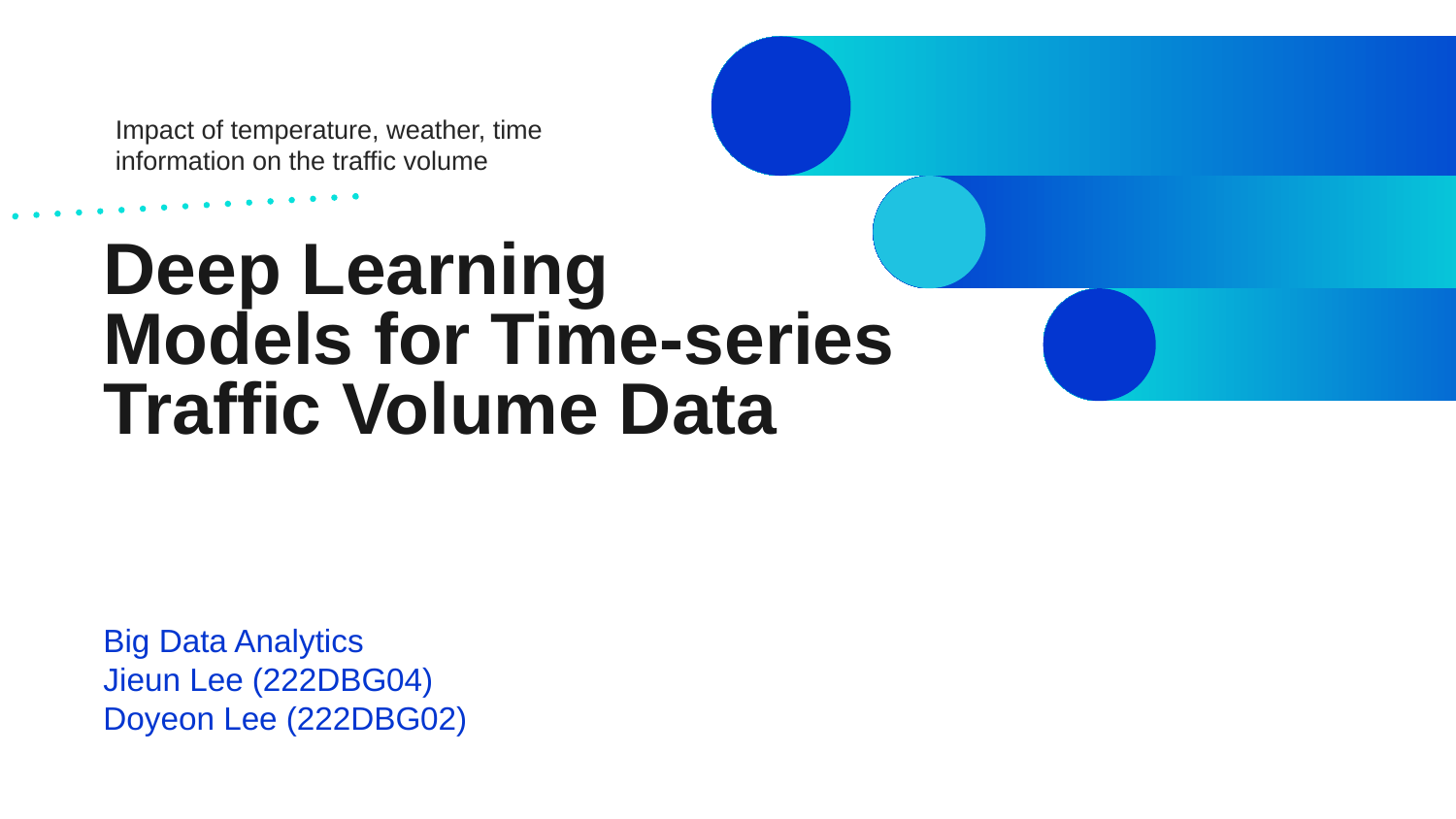

Impact of temperature, weather, time information on the traffic volume

# Deep Learning Models for Time-series Traffic Volume Data

Big Data Analytics
Jieun Lee (222DBG04)
Doyeon Lee (222DBG02)